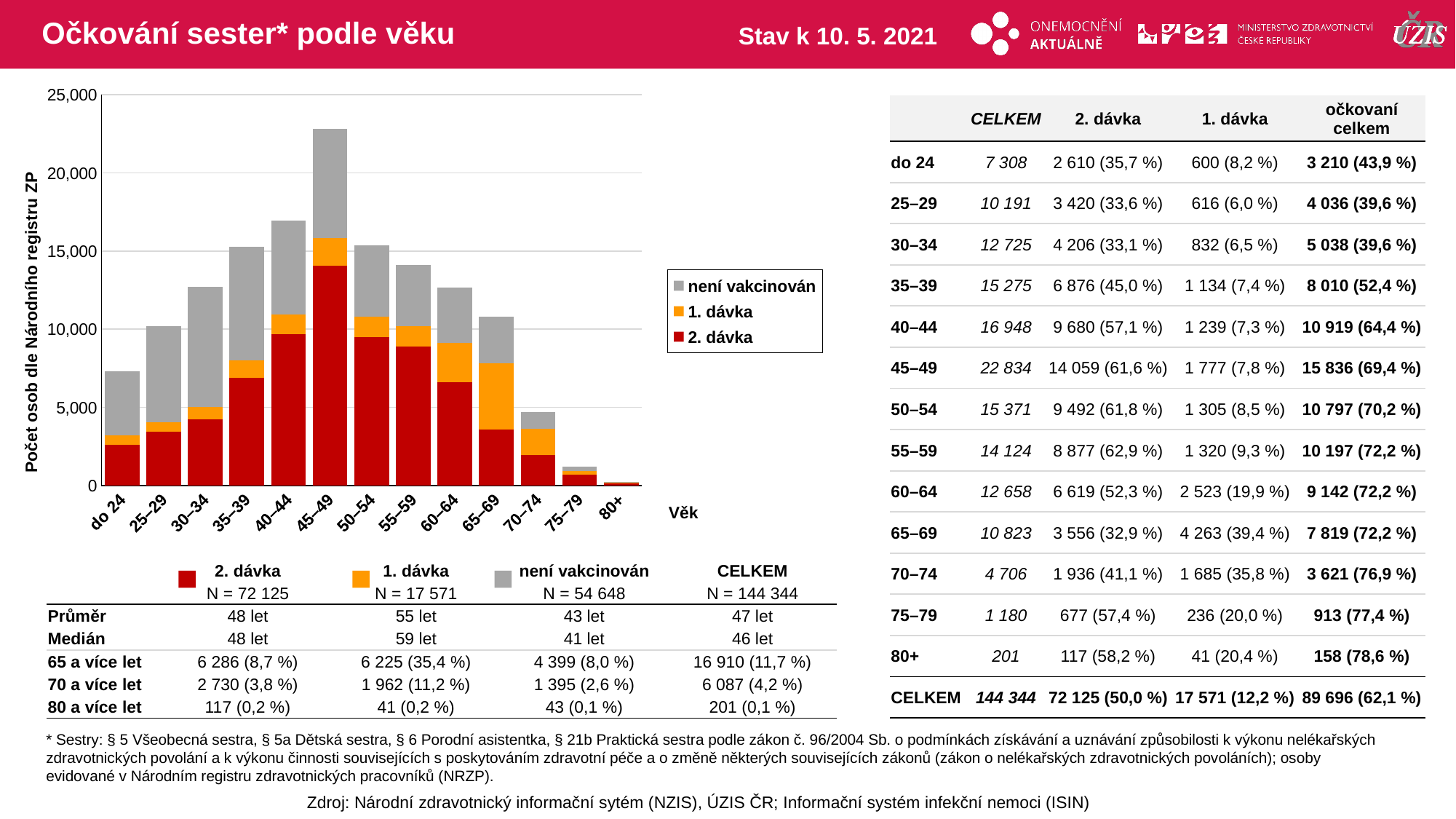

# Očkování sester* podle věku
Stav k 10. 5. 2021

### Chart

| Category | 2. dávka | 1. dávka | není vakcinován |
|---|---|---|---|
| do 24 | 2610.0 | 600.0 | 4098.0 |
| 25–29 | 3420.0 | 616.0 | 6155.0 |
| 30–34 | 4206.0 | 832.0 | 7687.0 |
| 35–39 | 6876.0 | 1134.0 | 7265.0 |
| 40–44 | 9680.0 | 1239.0 | 6029.0 |
| 45–49 | 14059.0 | 1777.0 | 6998.0 |
| 50–54 | 9492.0 | 1305.0 | 4574.0 |
| 55–59 | 8877.0 | 1320.0 | 3927.0 |
| 60–64 | 6619.0 | 2523.0 | 3516.0 |
| 65–69 | 3556.0 | 4263.0 | 3004.0 |
| 70–74 | 1936.0 | 1685.0 | 1085.0 |
| 75–79 | 677.0 | 236.0 | 267.0 |
| 80+ | 117.0 | 41.0 | 43.0 |
|  | CELKEM | 2. dávka | 1. dávka | očkovaní celkem |
| --- | --- | --- | --- | --- |
| do 24 | 7 308 | 2 610 (35,7 %) | 600 (8,2 %) | 3 210 (43,9 %) |
| 25–29 | 10 191 | 3 420 (33,6 %) | 616 (6,0 %) | 4 036 (39,6 %) |
| 30–34 | 12 725 | 4 206 (33,1 %) | 832 (6,5 %) | 5 038 (39,6 %) |
| 35–39 | 15 275 | 6 876 (45,0 %) | 1 134 (7,4 %) | 8 010 (52,4 %) |
| 40–44 | 16 948 | 9 680 (57,1 %) | 1 239 (7,3 %) | 10 919 (64,4 %) |
| 45–49 | 22 834 | 14 059 (61,6 %) | 1 777 (7,8 %) | 15 836 (69,4 %) |
| 50–54 | 15 371 | 9 492 (61,8 %) | 1 305 (8,5 %) | 10 797 (70,2 %) |
| 55–59 | 14 124 | 8 877 (62,9 %) | 1 320 (9,3 %) | 10 197 (72,2 %) |
| 60–64 | 12 658 | 6 619 (52,3 %) | 2 523 (19,9 %) | 9 142 (72,2 %) |
| 65–69 | 10 823 | 3 556 (32,9 %) | 4 263 (39,4 %) | 7 819 (72,2 %) |
| 70–74 | 4 706 | 1 936 (41,1 %) | 1 685 (35,8 %) | 3 621 (76,9 %) |
| 75–79 | 1 180 | 677 (57,4 %) | 236 (20,0 %) | 913 (77,4 %) |
| 80+ | 201 | 117 (58,2 %) | 41 (20,4 %) | 158 (78,6 %) |
| CELKEM | 144 344 | 72 125 (50,0 %) | 17 571 (12,2 %) | 89 696 (62,1 %) |
Počet osob dle Národního registru ZP
Věk
|  | 2. dávka | 1. dávka | není vakcinován | CELKEM |
| --- | --- | --- | --- | --- |
|  | N = 72 125 | N = 17 571 | N = 54 648 | N = 144 344 |
| Průměr | 48 let | 55 let | 43 let | 47 let |
| Medián | 48 let | 59 let | 41 let | 46 let |
| 65 a více let | 6 286 (8,7 %) | 6 225 (35,4 %) | 4 399 (8,0 %) | 16 910 (11,7 %) |
| 70 a více let | 2 730 (3,8 %) | 1 962 (11,2 %) | 1 395 (2,6 %) | 6 087 (4,2 %) |
| 80 a více let | 117 (0,2 %) | 41 (0,2 %) | 43 (0,1 %) | 201 (0,1 %) |

* Sestry: § 5 Všeobecná sestra, § 5a Dětská sestra, § 6 Porodní asistentka, § 21b Praktická sestra podle zákon č. 96/2004 Sb. o podmínkách získávání a uznávání způsobilosti k výkonu nelékařských zdravotnických povolání a k výkonu činnosti souvisejících s poskytováním zdravotní péče a o změně některých souvisejících zákonů (zákon o nelékařských zdravotnických povoláních); osoby evidované v Národním registru zdravotnických pracovníků (NRZP).
Zdroj: Národní zdravotnický informační sytém (NZIS), ÚZIS ČR; Informační systém infekční nemoci (ISIN)